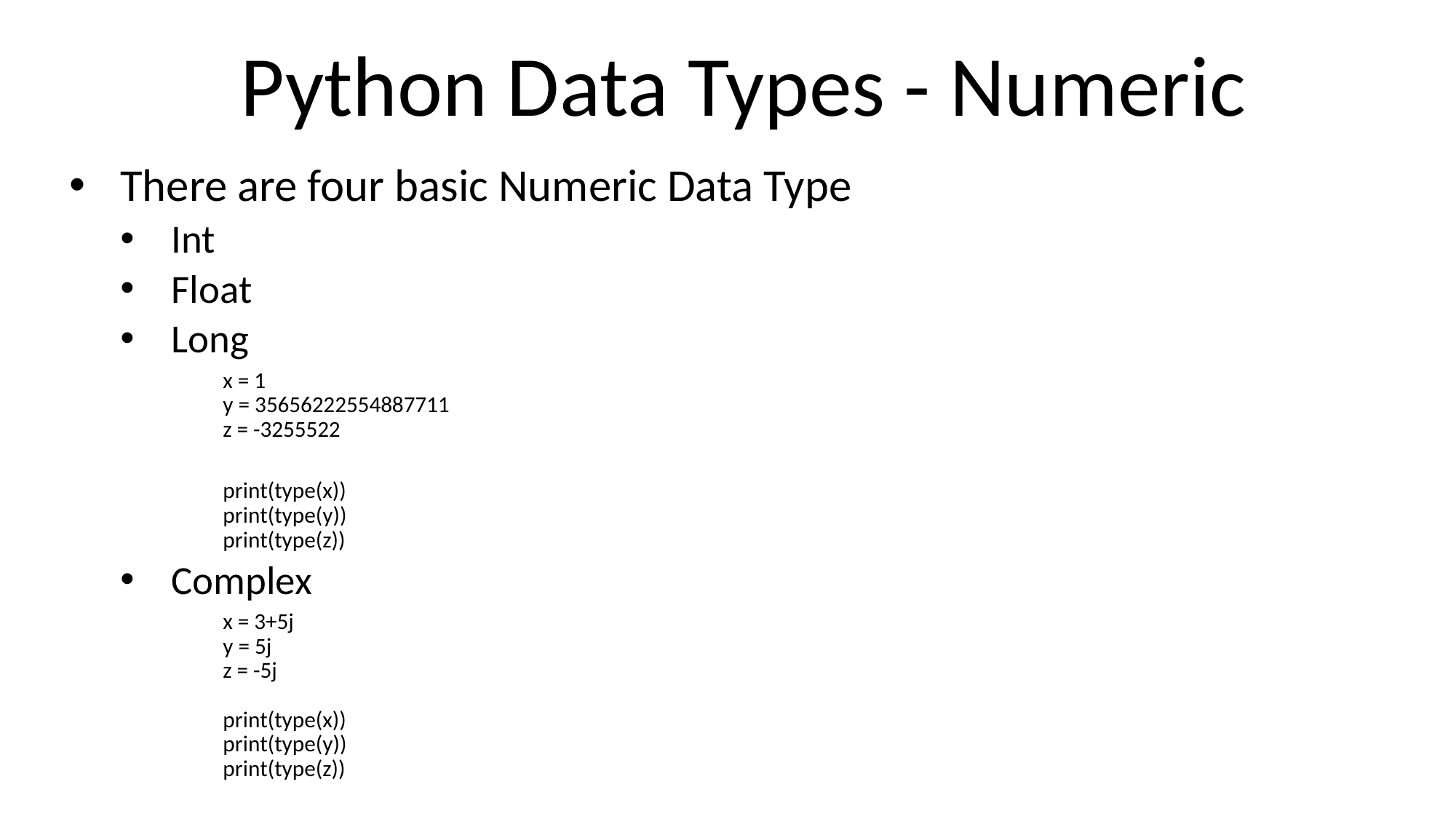

# Python Data Types - Numeric
There are four basic Numeric Data Type
Int
Float
Long
x = 1
y = 35656222554887711
z = -3255522
print(type(x))
print(type(y))
print(type(z))
Complex
x = 3+5j
y = 5j
z = -5j
print(type(x))
print(type(y))
print(type(z))